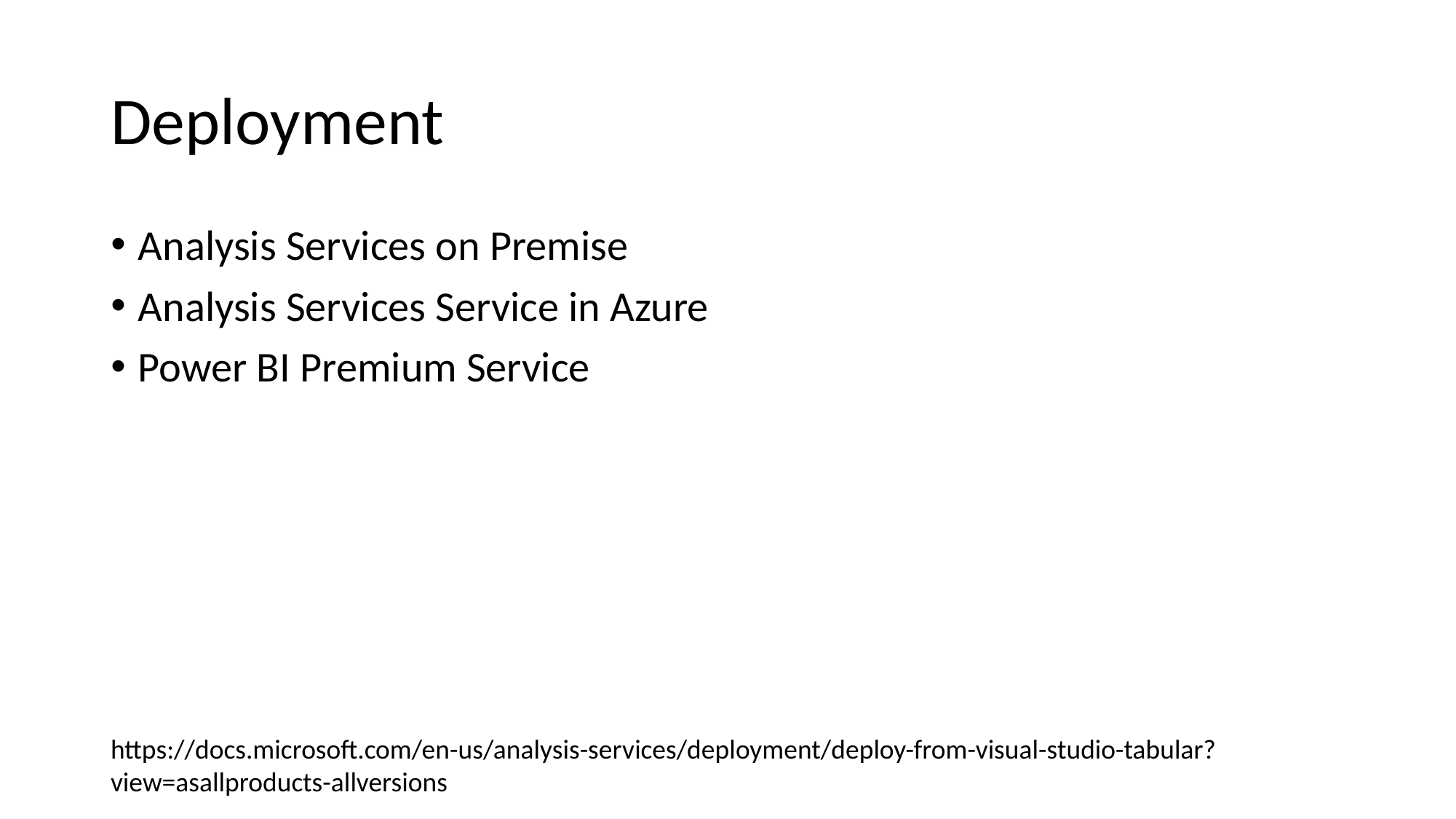

# Deployment
Analysis Services on Premise
Analysis Services Service in Azure
Power BI Premium Service
https://docs.microsoft.com/en-us/analysis-services/deployment/deploy-from-visual-studio-tabular?view=asallproducts-allversions